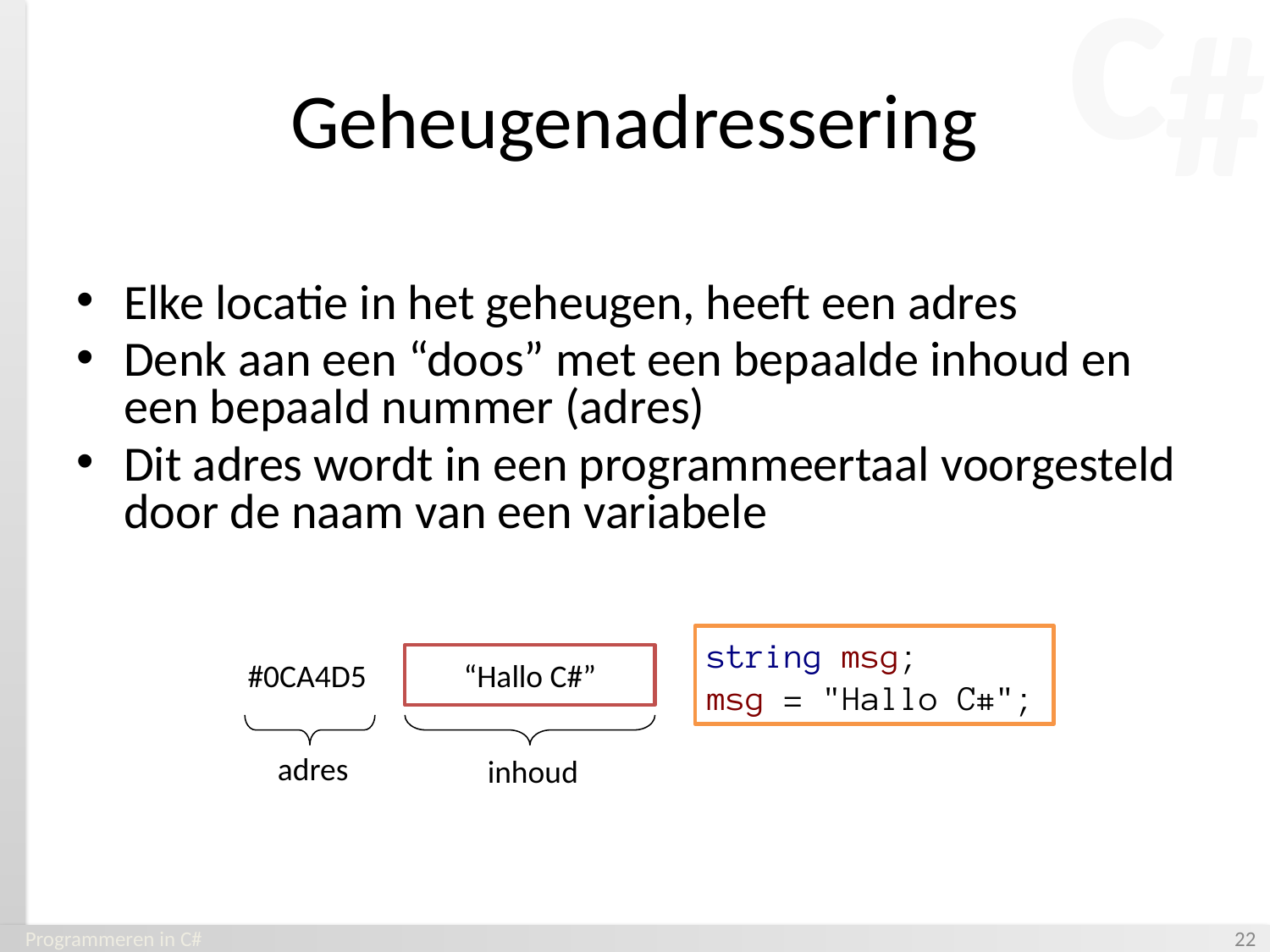

# Geheugenadressering
Elke locatie in het geheugen, heeft een adres
Denk aan een “doos” met een bepaalde inhoud en een bepaald nummer (adres)
Dit adres wordt in een programmeertaal voorgesteld door de naam van een variabele

string msg;
msg = "Hallo C#";
“Hallo C#”
#0CA4D5

adres
inhoud
Programmeren in C#
22